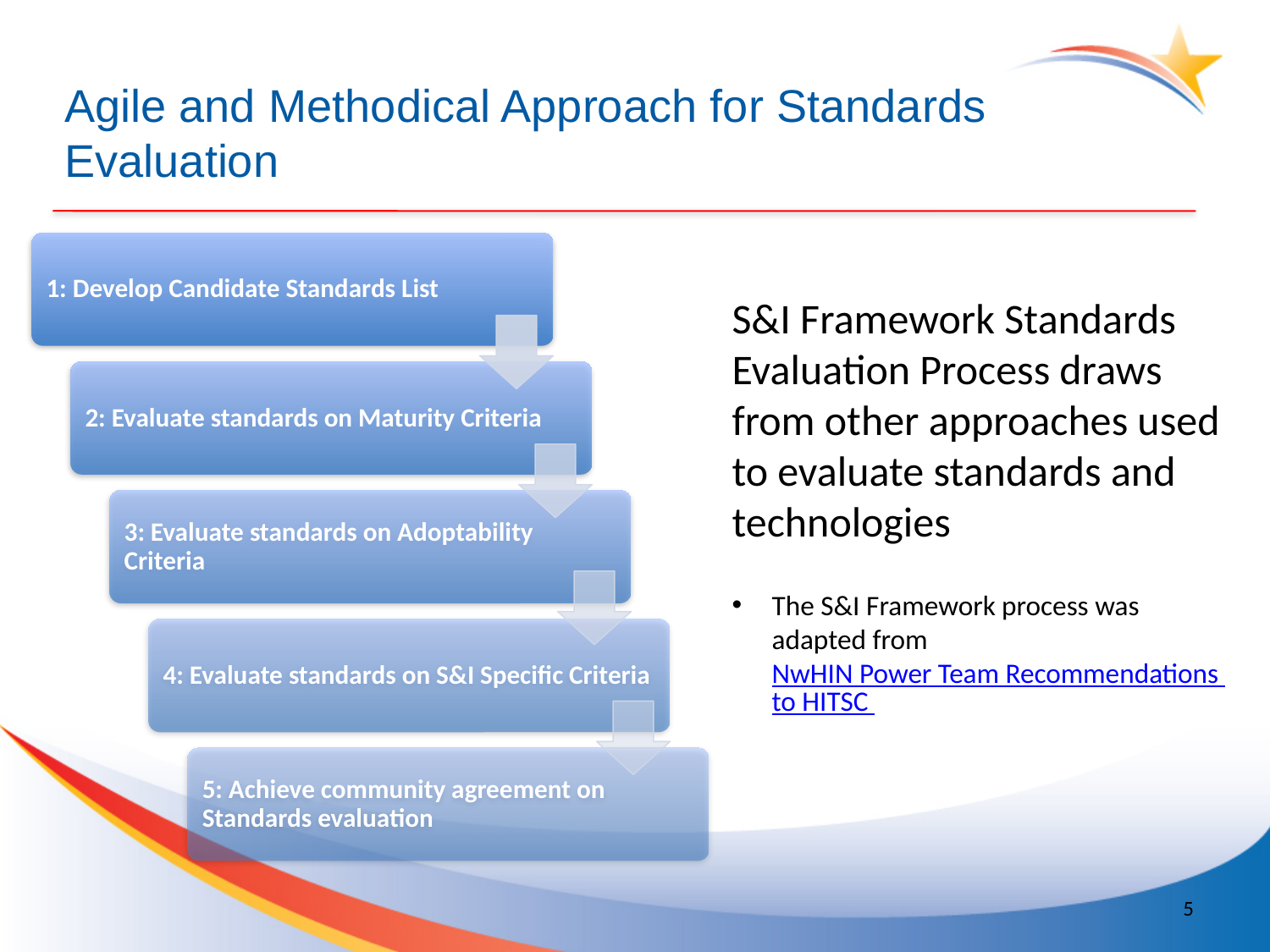

# Agile and Methodical Approach for Standards Evaluation
1: Develop Candidate Standards List
2: Evaluate standards on Maturity Criteria
3: Evaluate standards on Adoptability Criteria
4: Evaluate standards on S&I Specific Criteria
5: Achieve community agreement on Standards evaluation

S&I Framework Standards Evaluation Process draws from other approaches used to evaluate standards and technologies

The S&I Framework process was adapted from NwHIN Power Team Recommendations to HITSC

5